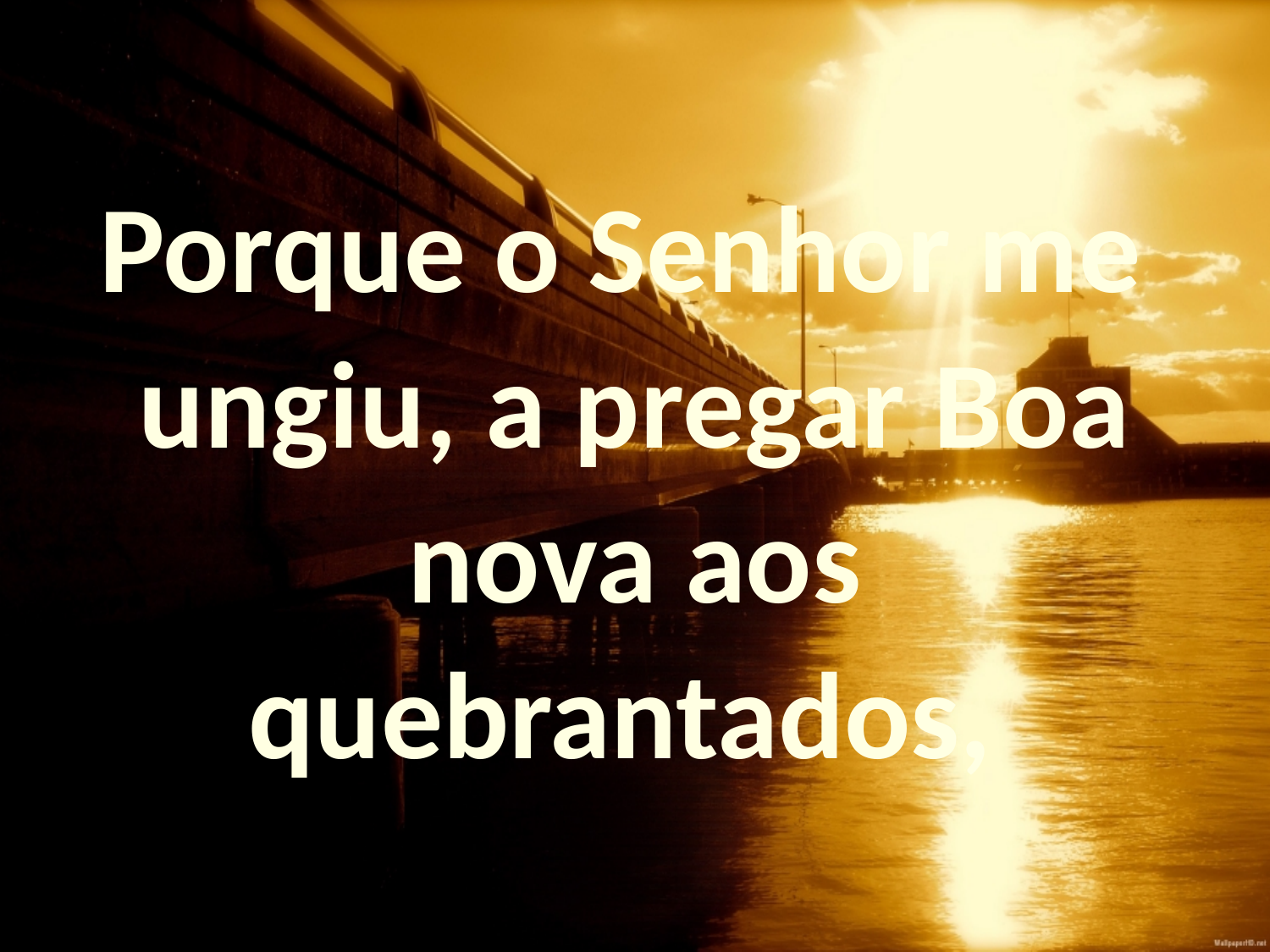

Porque o Senhor me
ungiu, a pregar Boa nova aos quebrantados,